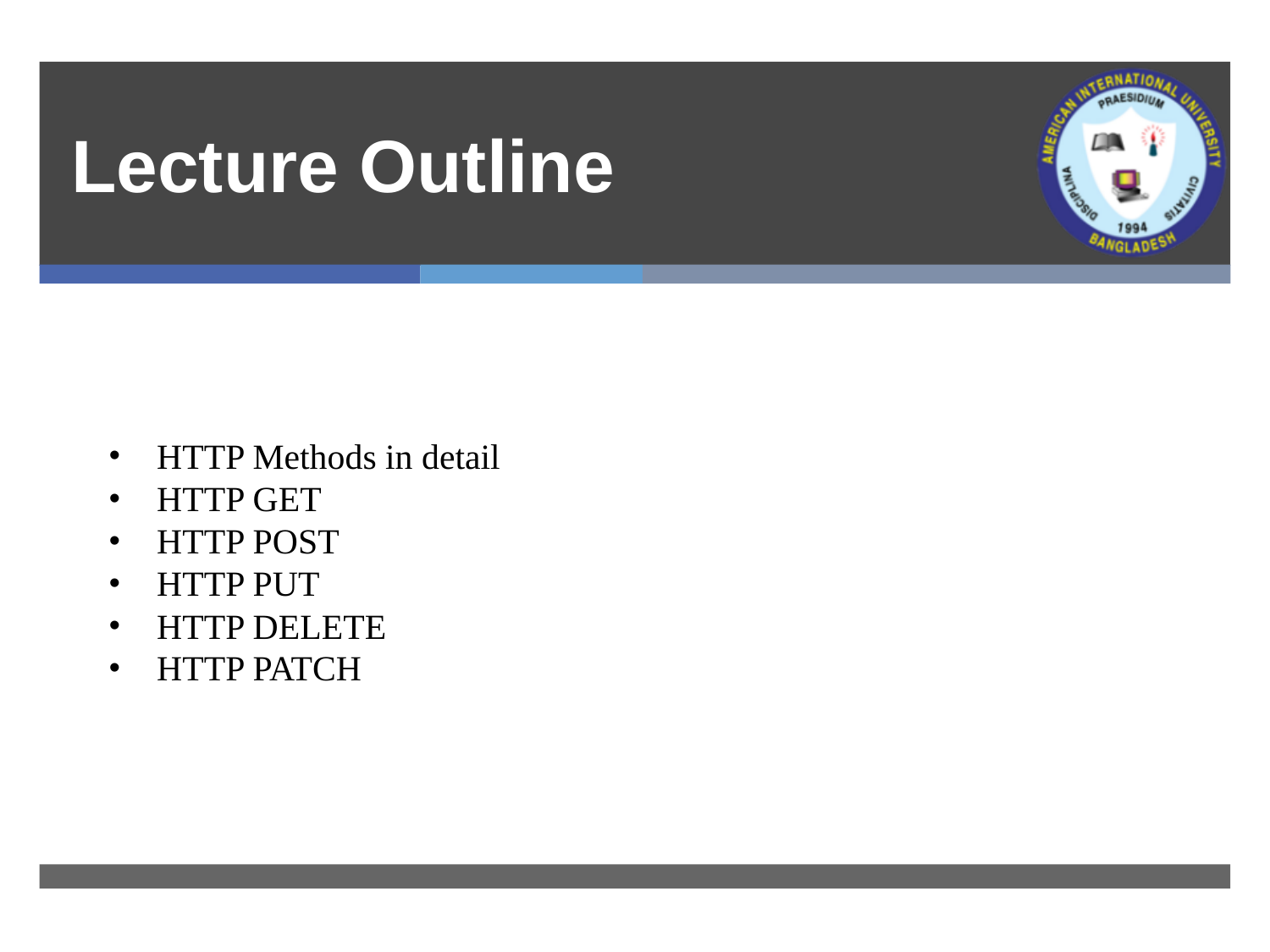

# Lecture Outline
HTTP Methods in detail
HTTP GET
HTTP POST
HTTP PUT
HTTP DELETE
HTTP PATCH